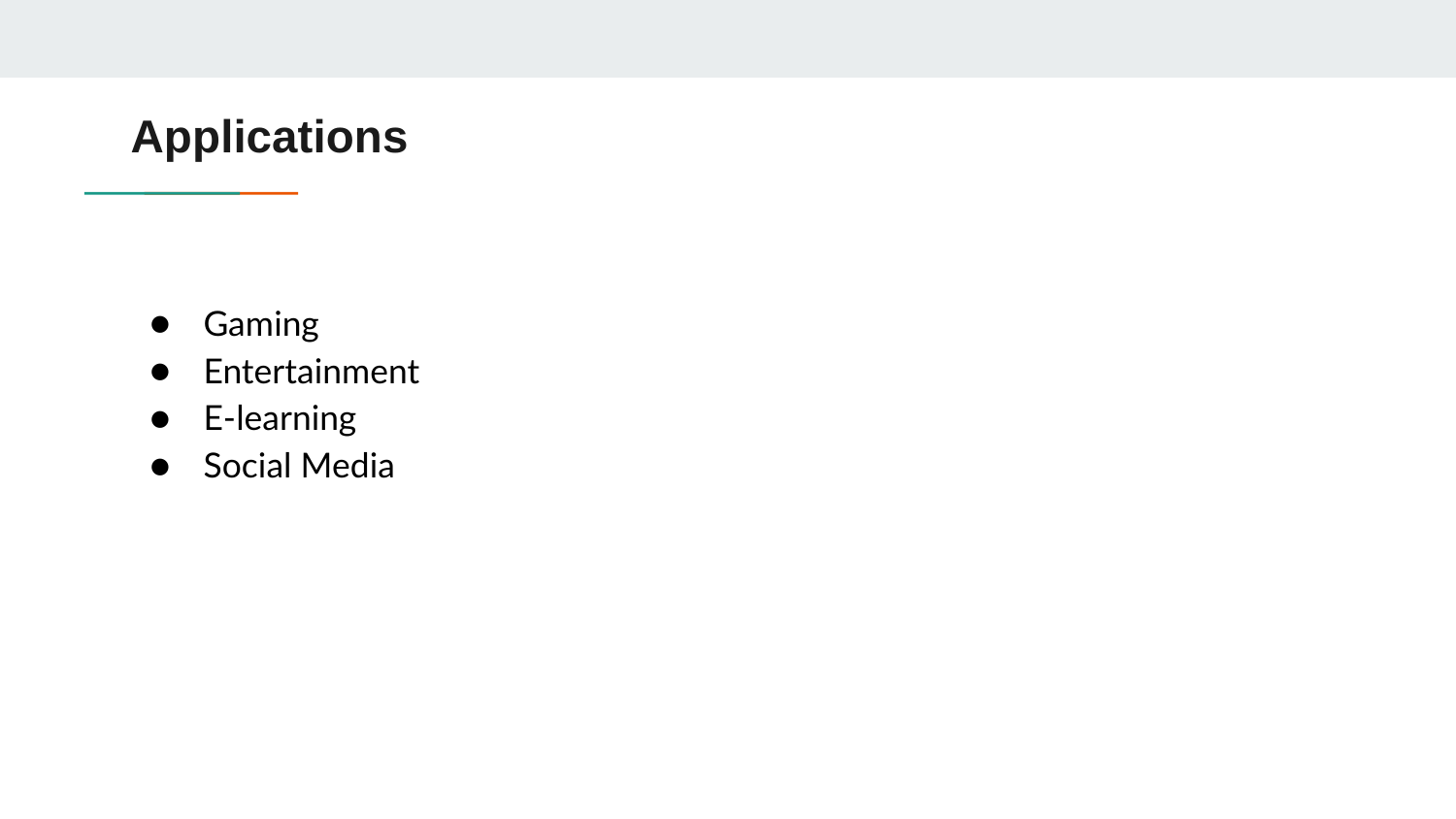

# Applications
Gaming
Entertainment
E-learning
Social Media